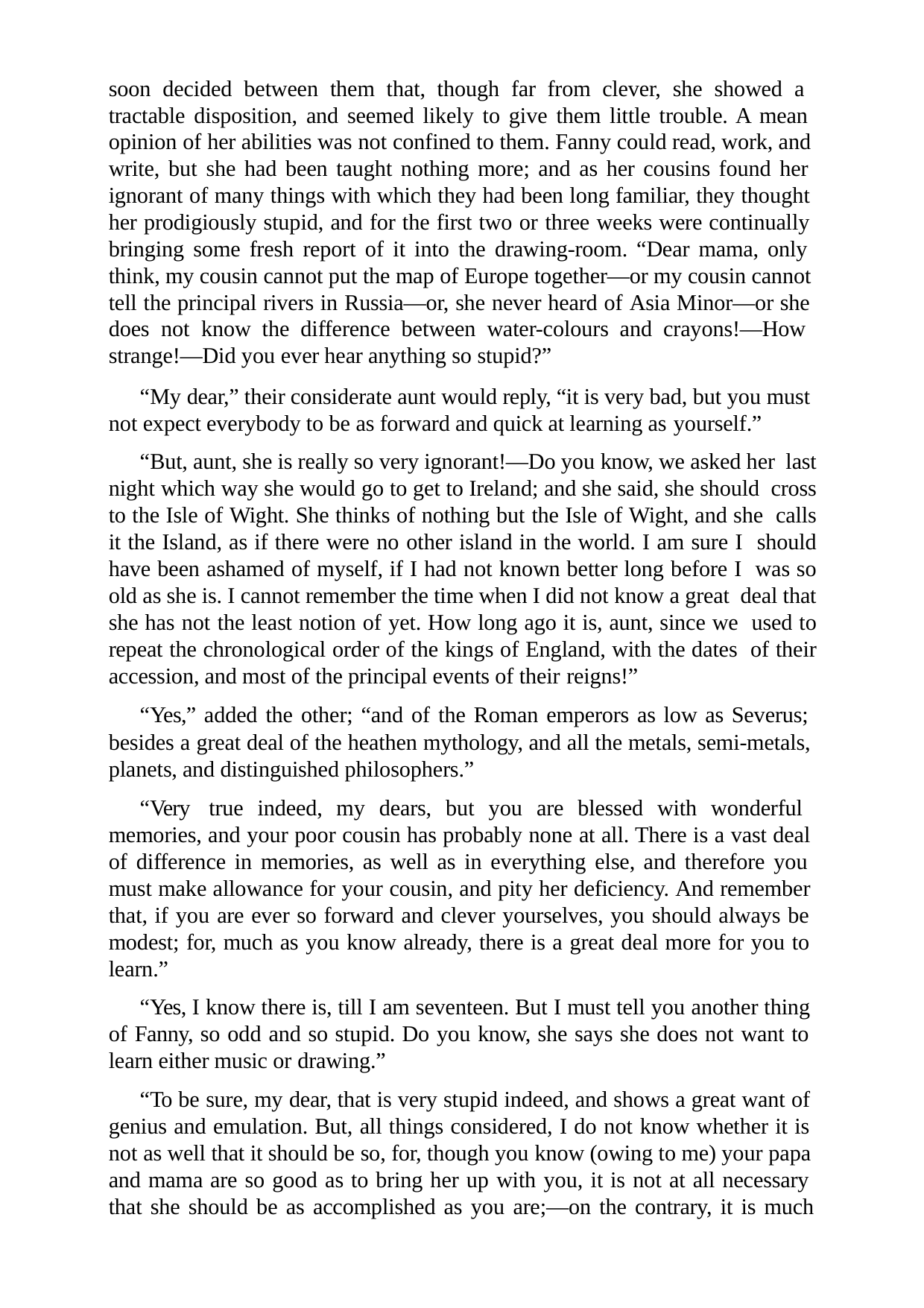

soon decided between them that, though far from clever, she showed a  tractable disposition, and seemed likely to give them little trouble. A mean  opinion of her abilities was not confined to them. Fanny could read, work, and  write, but she had been taught nothing more; and as her cousins found her  ignorant of many things with which they had been long familiar, they thought  her prodigiously stupid, and for the first two or three weeks were continually  bringing some fresh report of it into the drawing-room. “Dear mama, only  think, my cousin cannot put the map of Europe together—or my cousin cannot  tell the principal rivers in Russia—or, she never heard of Asia Minor—or she  does not know the difference between water-colours and crayons!—How  strange!—Did you ever hear anything so stupid?”
“My dear,” their considerate aunt would reply, “it is very bad, but you must  not expect everybody to be as forward and quick at learning as yourself.”
“But, aunt, she is really so very ignorant!—Do you know, we asked her  last night which way she would go to get to Ireland; and she said, she should  cross to the Isle of Wight. She thinks of nothing but the Isle of Wight, and she  calls it the Island, as if there were no other island in the world. I am sure I  should have been ashamed of myself, if I had not known better long before I  was so old as she is. I cannot remember the time when I did not know a great  deal that she has not the least notion of yet. How long ago it is, aunt, since we  used to repeat the chronological order of the kings of England, with the dates  of their accession, and most of the principal events of their reigns!”
“Yes,” added the other; “and of the Roman emperors as low as Severus;  besides a great deal of the heathen mythology, and all the metals, semi-metals,  planets, and distinguished philosophers.”
“Very true indeed, my dears, but you are blessed with wonderful  memories, and your poor cousin has probably none at all. There is a vast deal  of difference in memories, as well as in everything else, and therefore you  must make allowance for your cousin, and pity her deficiency. And remember  that, if you are ever so forward and clever yourselves, you should always be  modest; for, much as you know already, there is a great deal more for you to  learn.”
“Yes, I know there is, till I am seventeen. But I must tell you another thing  of Fanny, so odd and so stupid. Do you know, she says she does not want to  learn either music or drawing.”
“To be sure, my dear, that is very stupid indeed, and shows a great want of  genius and emulation. But, all things considered, I do not know whether it is  not as well that it should be so, for, though you know (owing to me) your papa  and mama are so good as to bring her up with you, it is not at all necessary  that she should be as accomplished as you are;—on the contrary, it is much